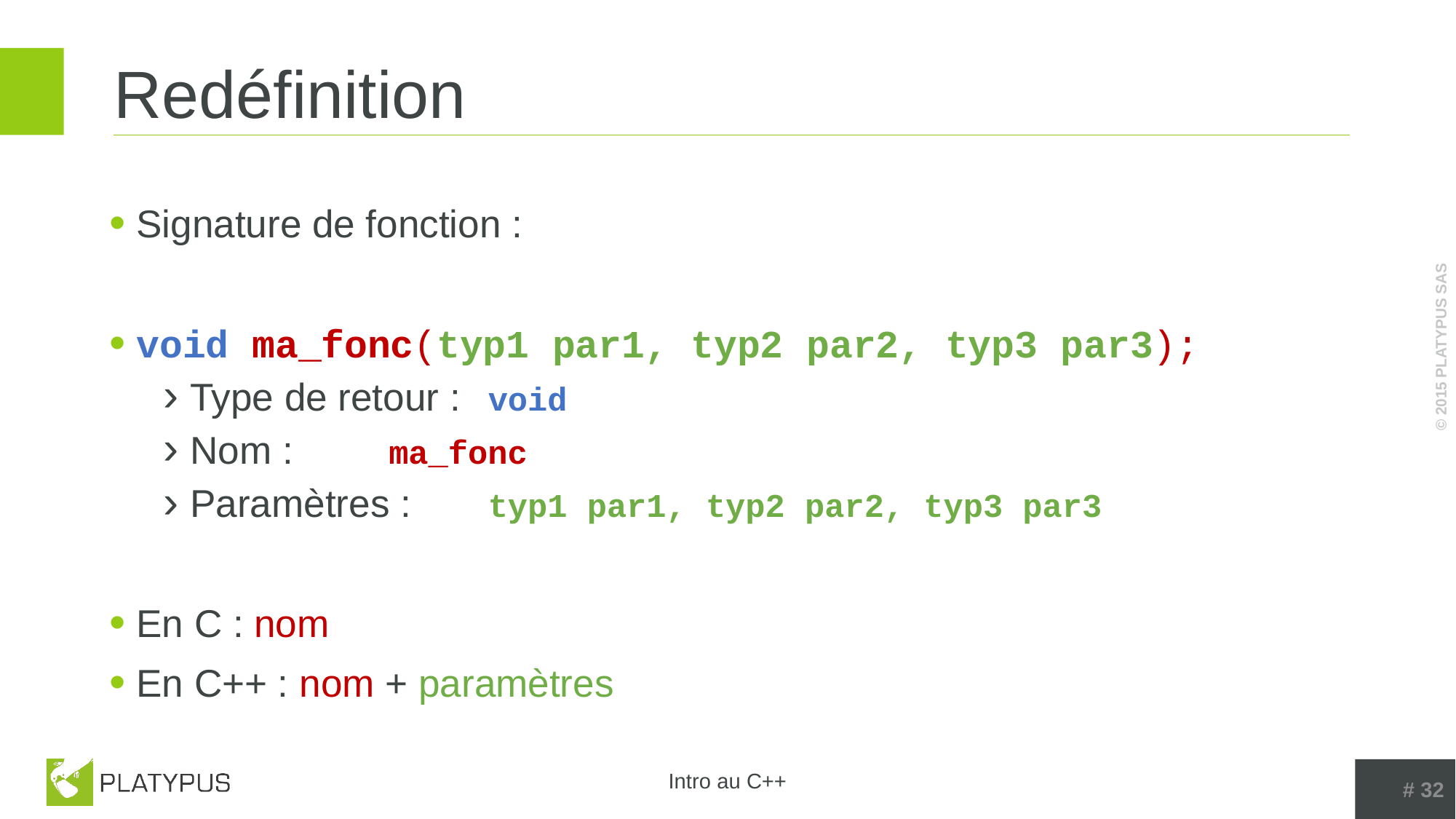

# Redéfinition
Signature de fonction :

void ma_fonc(typ1 par1, typ2 par2, typ3 par3);
Type de retour : 	void
Nom : 			ma_fonc
Paramètres : 		typ1 par1, typ2 par2, typ3 par3

En C : nom
En C++ : nom + paramètres
# 32
Intro au C++